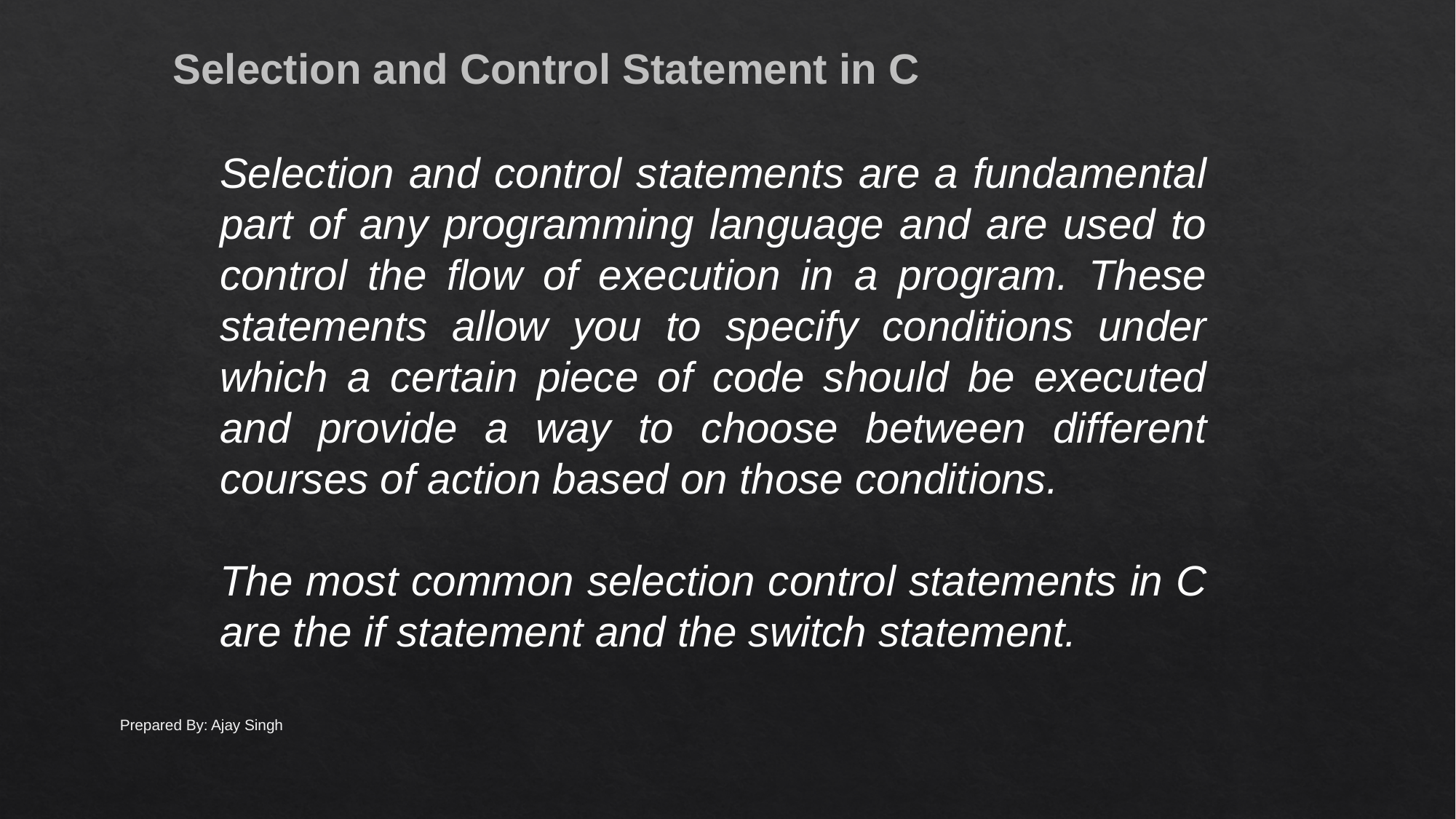

Selection and Control Statement in C
Selection and control statements are a fundamental part of any programming language and are used to control the flow of execution in a program. These statements allow you to specify conditions under which a certain piece of code should be executed and provide a way to choose between different courses of action based on those conditions.

The most common selection control statements in C are the if statement and the switch statement.
Prepared By: Ajay Singh